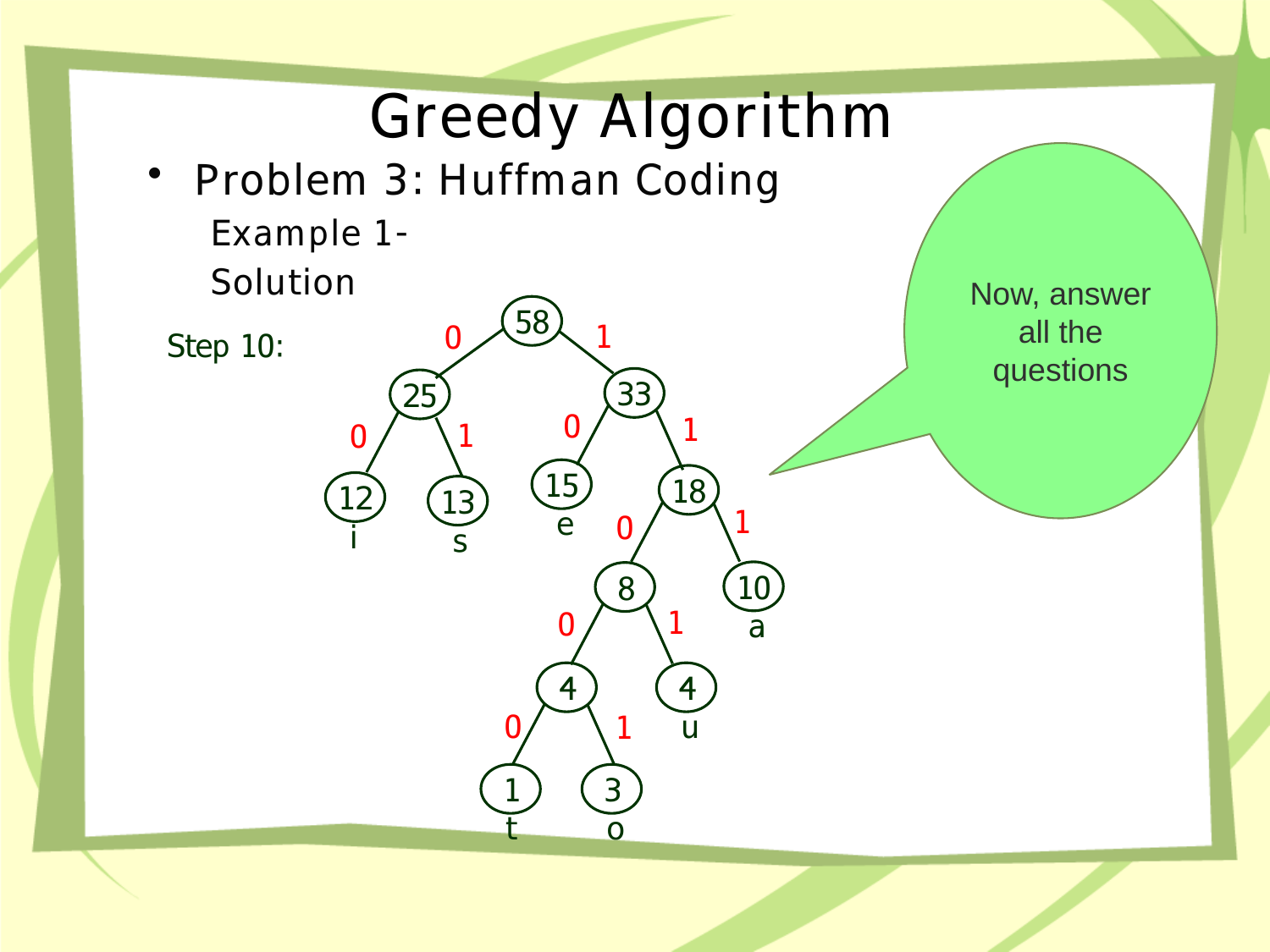

# Greedy Algorithm
Now, answer all the questions
Problem 3: Huffman Coding
Example 1-
Solution

58

33

15

e
18

10

a
 8

 4

 1

t
 3

o
 4

u
25

12

i
13

s
1
0
0
1
0
1
0
1
0
0
1
Step 10:
1